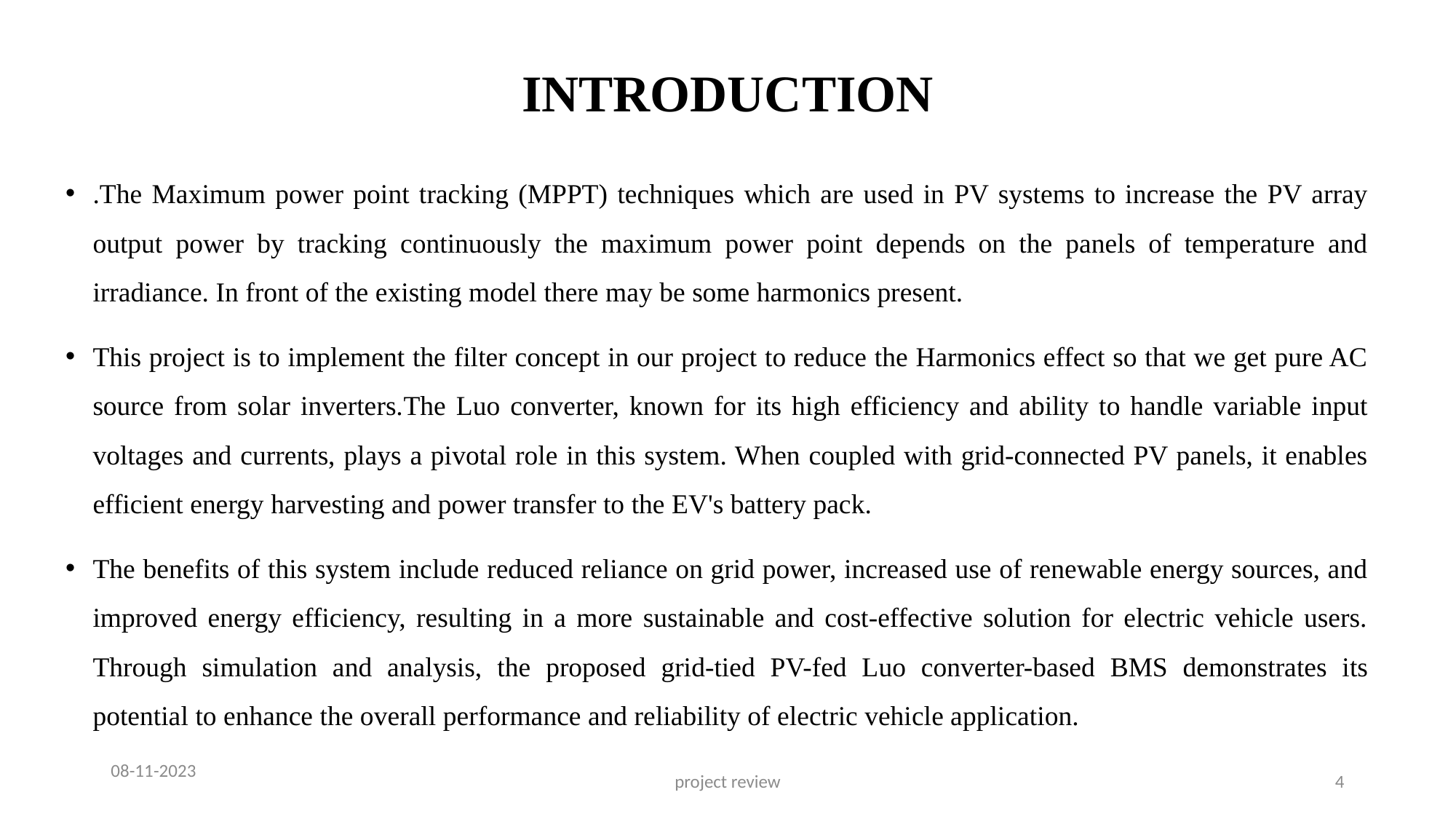

# INTRODUCTION
.The Maximum power point tracking (MPPT) techniques which are used in PV systems to increase the PV array output power by tracking continuously the maximum power point depends on the panels of temperature and irradiance. In front of the existing model there may be some harmonics present.
This project is to implement the filter concept in our project to reduce the Harmonics effect so that we get pure AC source from solar inverters.The Luo converter, known for its high efficiency and ability to handle variable input voltages and currents, plays a pivotal role in this system. When coupled with grid-connected PV panels, it enables efficient energy harvesting and power transfer to the EV's battery pack.
The benefits of this system include reduced reliance on grid power, increased use of renewable energy sources, and improved energy efficiency, resulting in a more sustainable and cost-effective solution for electric vehicle users. Through simulation and analysis, the proposed grid-tied PV-fed Luo converter-based BMS demonstrates its potential to enhance the overall performance and reliability of electric vehicle application.
08-11-2023

project review
4